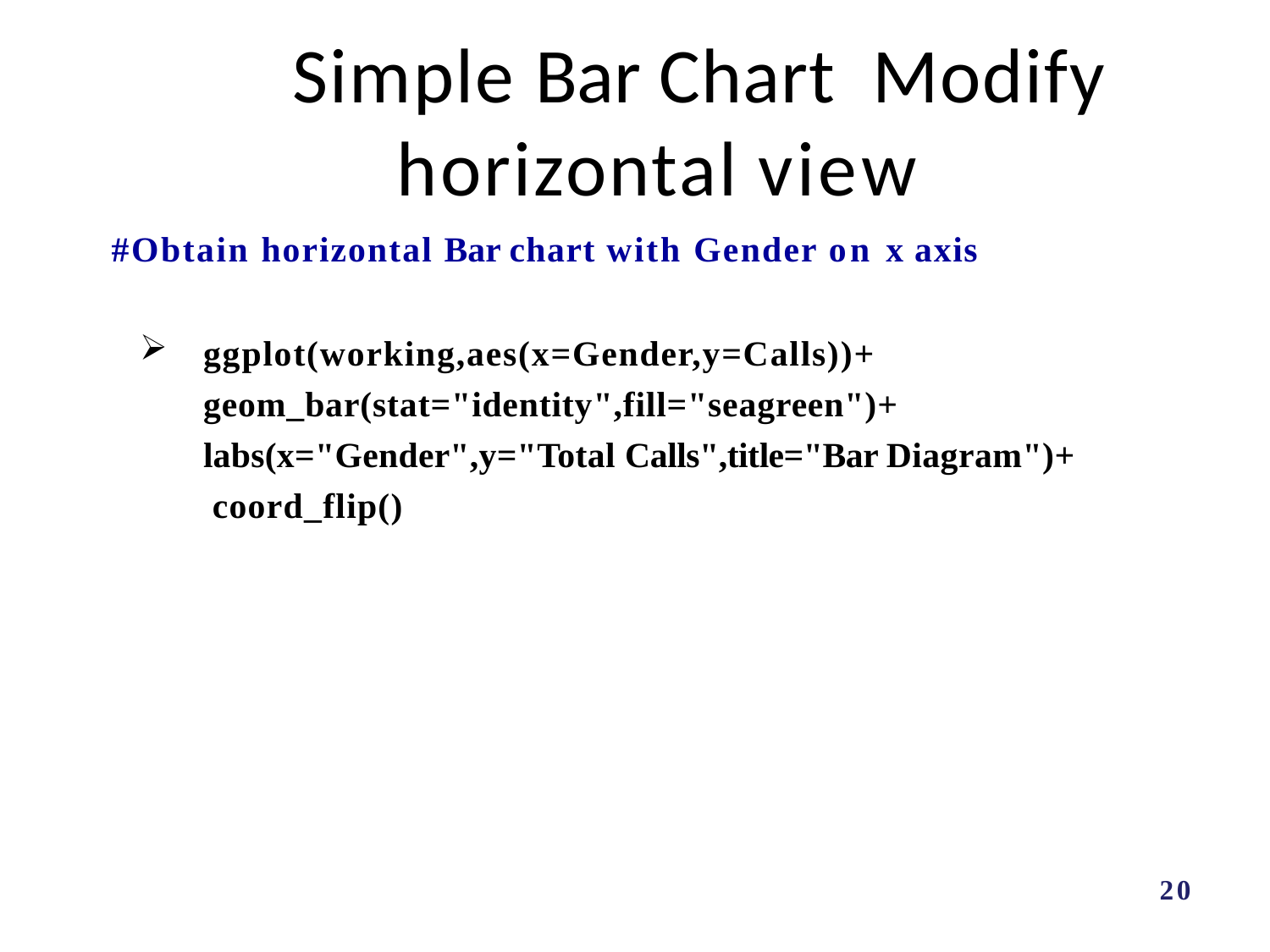

# Simple Bar Chart  Modify horizontal view
#Obtain horizontal Bar chart with Gender on x axis

ggplot(working,aes(x=Gender,y=Calls))+  geom_bar(stat="identity",fill="seagreen")+  labs(x="Gender",y="Total Calls",title="Bar Diagram")+  coord_flip()
20